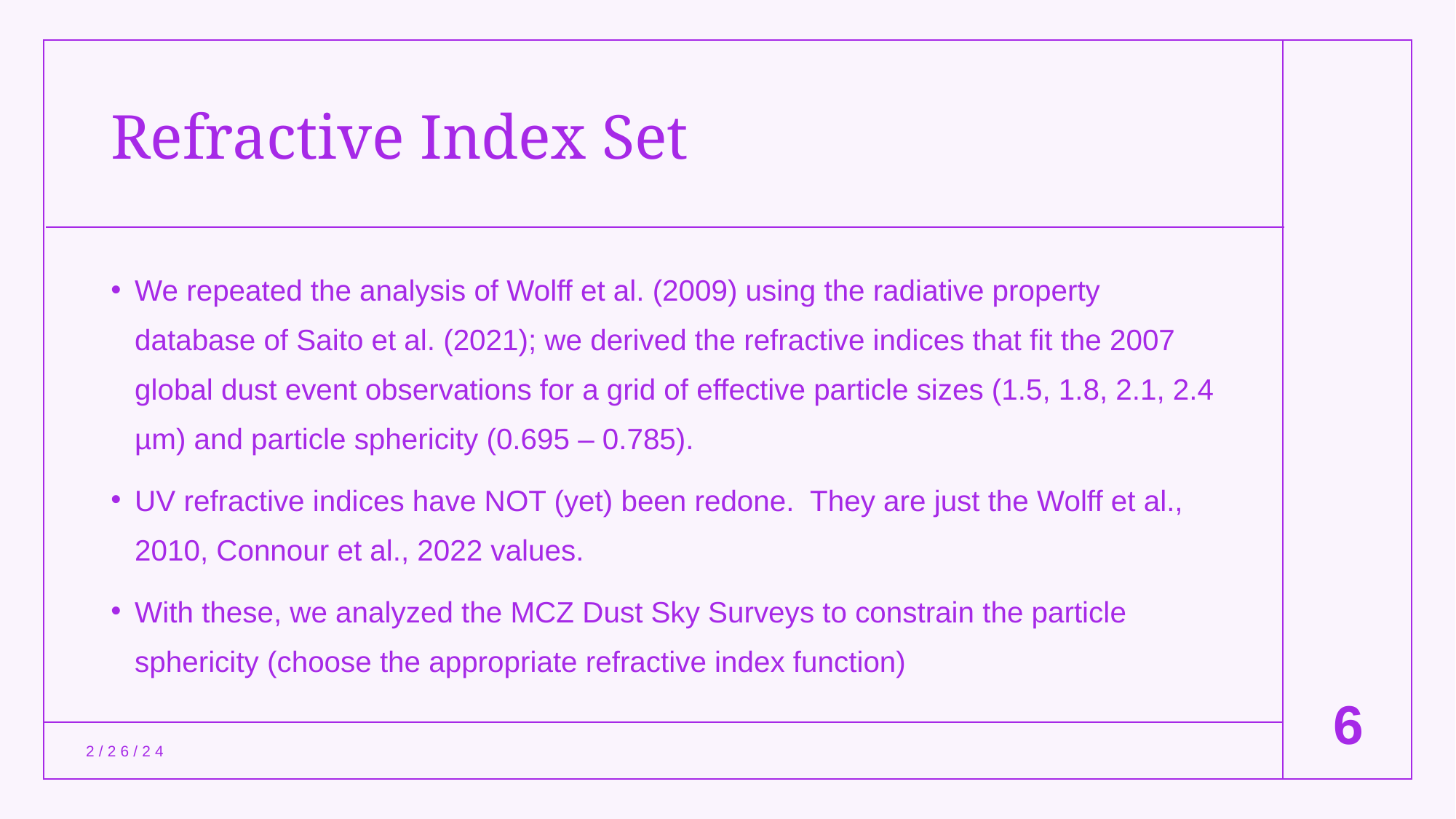

# Refractive Index Set
We repeated the analysis of Wolff et al. (2009) using the radiative property database of Saito et al. (2021); we derived the refractive indices that fit the 2007 global dust event observations for a grid of effective particle sizes (1.5, 1.8, 2.1, 2.4 µm) and particle sphericity (0.695 – 0.785).
UV refractive indices have NOT (yet) been redone.  They are just the Wolff et al., 2010, Connour et al., 2022 values.
With these, we analyzed the MCZ Dust Sky Surveys to constrain the particle sphericity (choose the appropriate refractive index function)

6
2/26/24